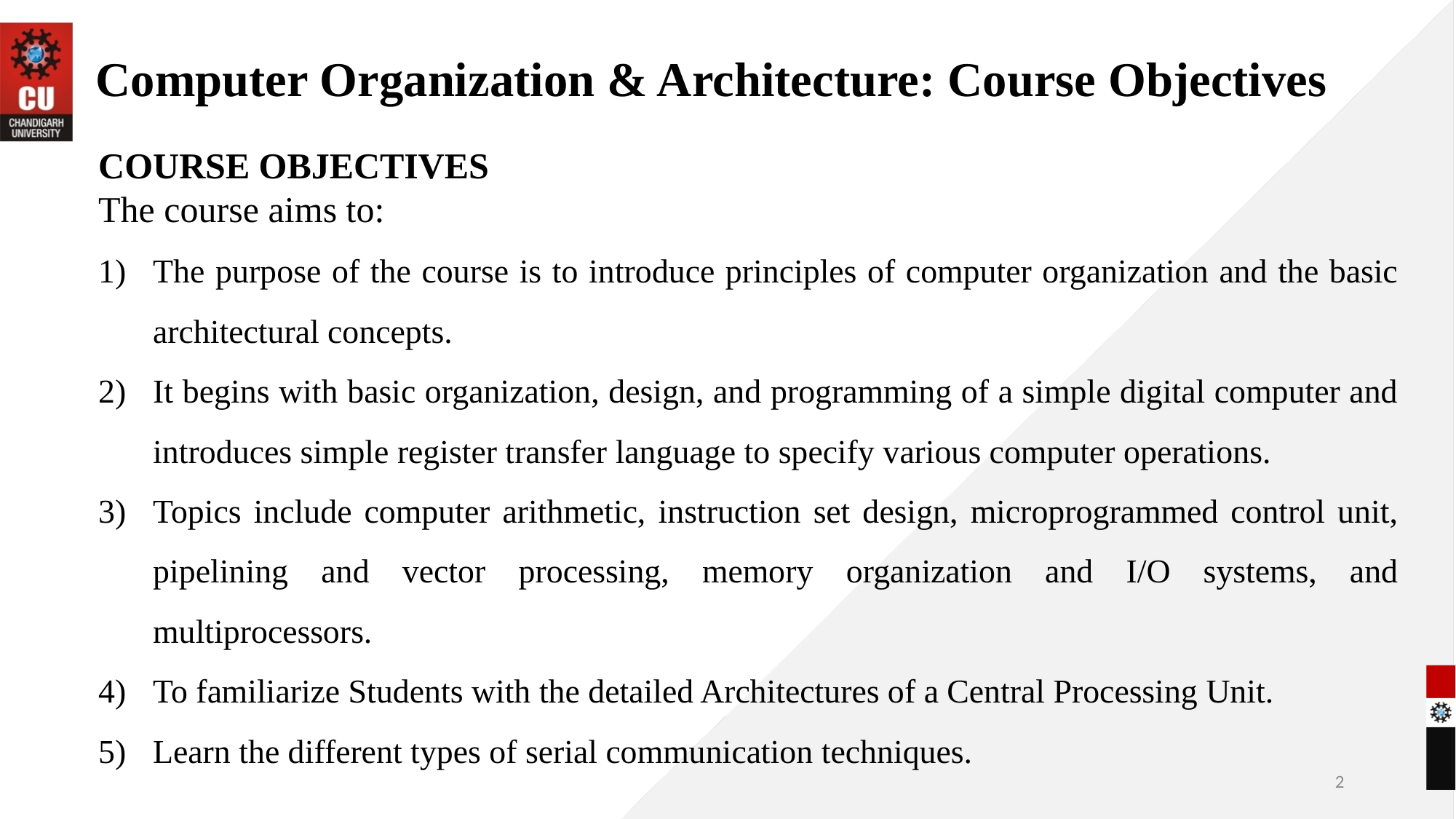

# Computer Organization & Architecture: Course Objectives
COURSE OBJECTIVES
The course aims to:
The purpose of the course is to introduce principles of computer organization and the basic architectural concepts.
It begins with basic organization, design, and programming of a simple digital computer and introduces simple register transfer language to specify various computer operations.
Topics include computer arithmetic, instruction set design, microprogrammed control unit, pipelining and vector processing, memory organization and I/O systems, and multiprocessors.
To familiarize Students with the detailed Architectures of a Central Processing Unit.
Learn the different types of serial communication techniques.
2